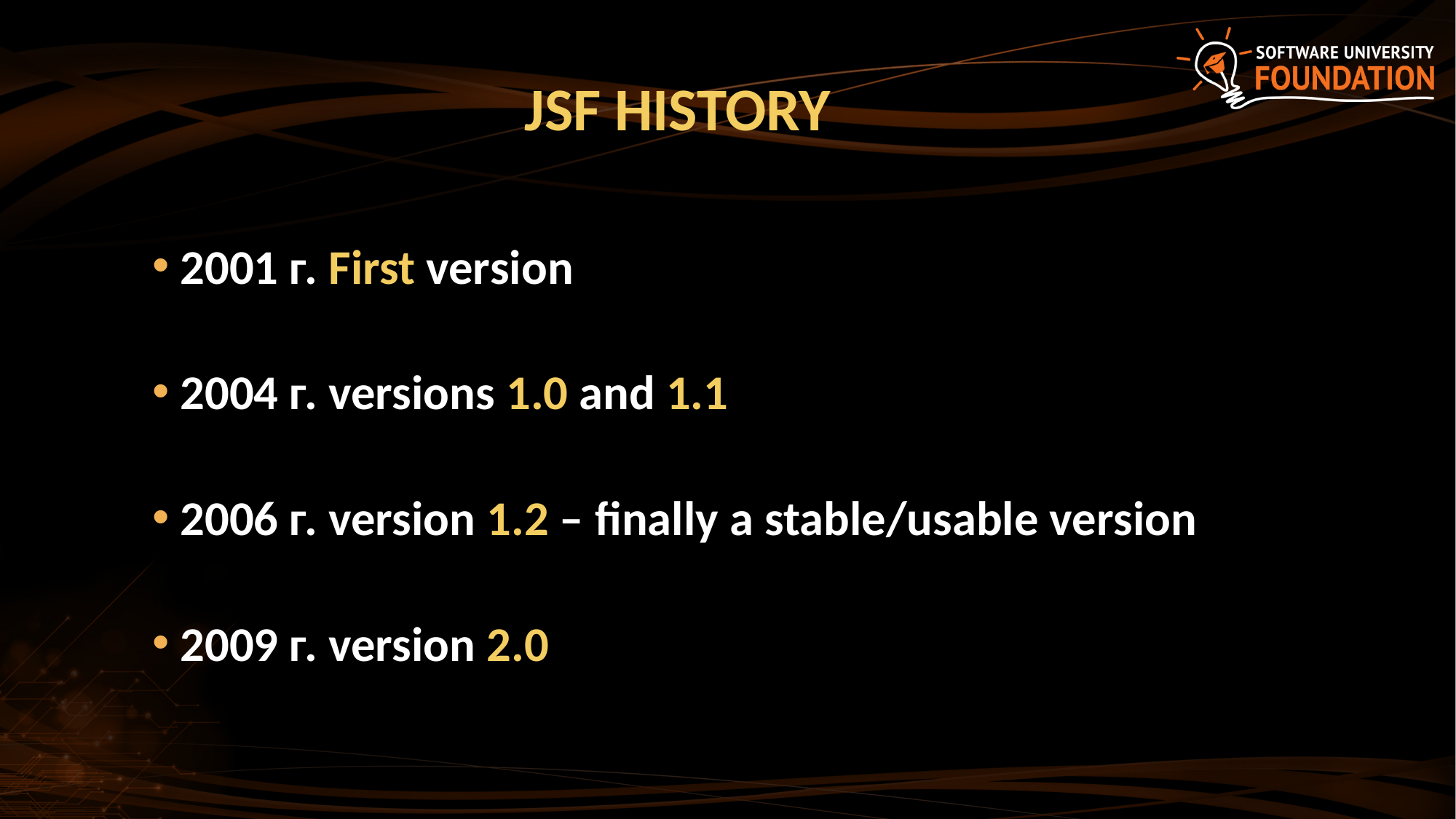

# JSF History
 2001 г. First version
 2004 г. versions 1.0 and 1.1
 2006 г. version 1.2 – finally a stable/usable version
 2009 г. version 2.0